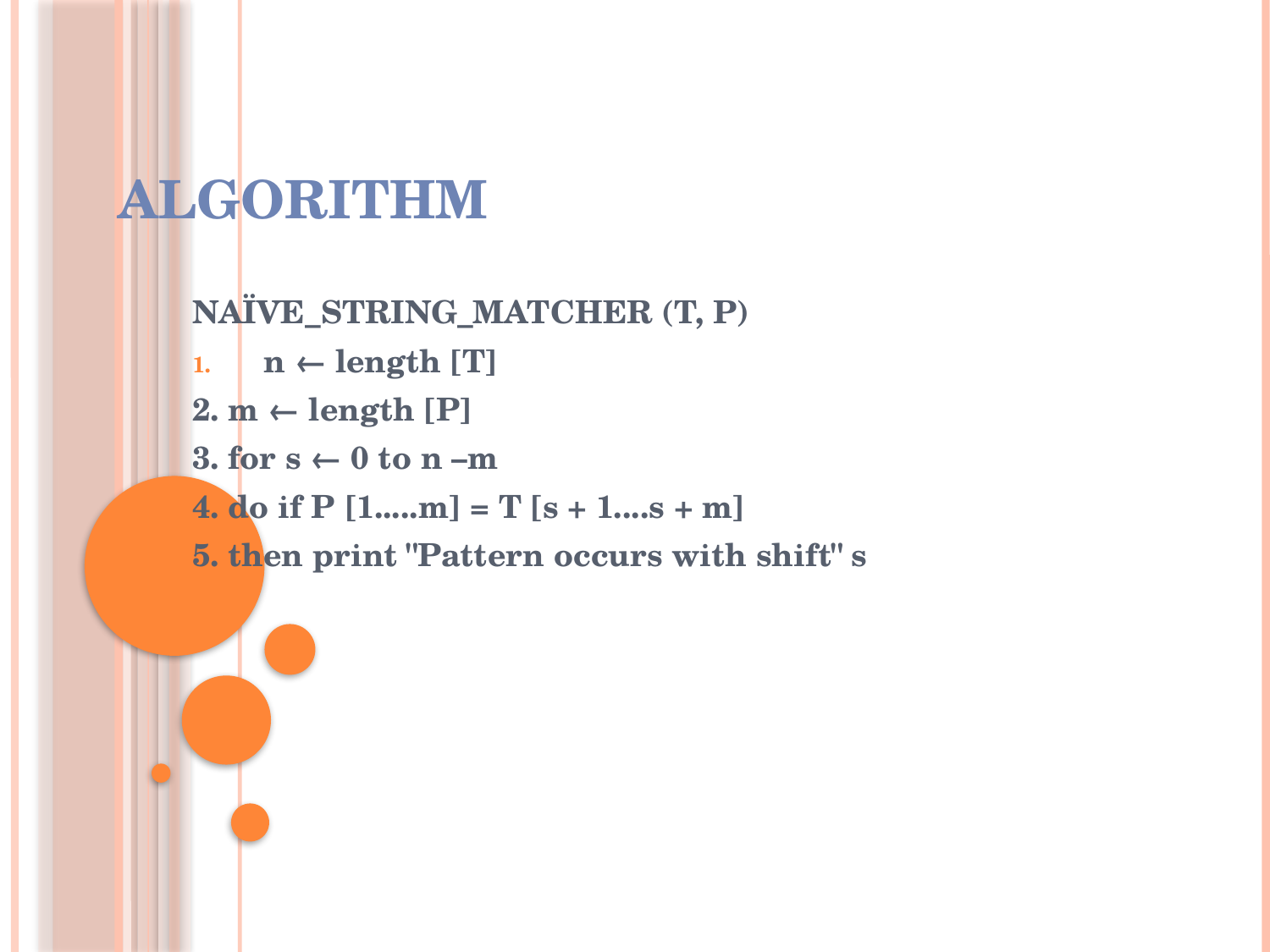

# Algorithm
NAÏVE_STRING_MATCHER (T, P)
n ← length [T]
2. m ← length [P]
3. for s ← 0 to n –m
4. do if P [1.....m] = T [s + 1....s + m]
5. then print "Pattern occurs with shift" s